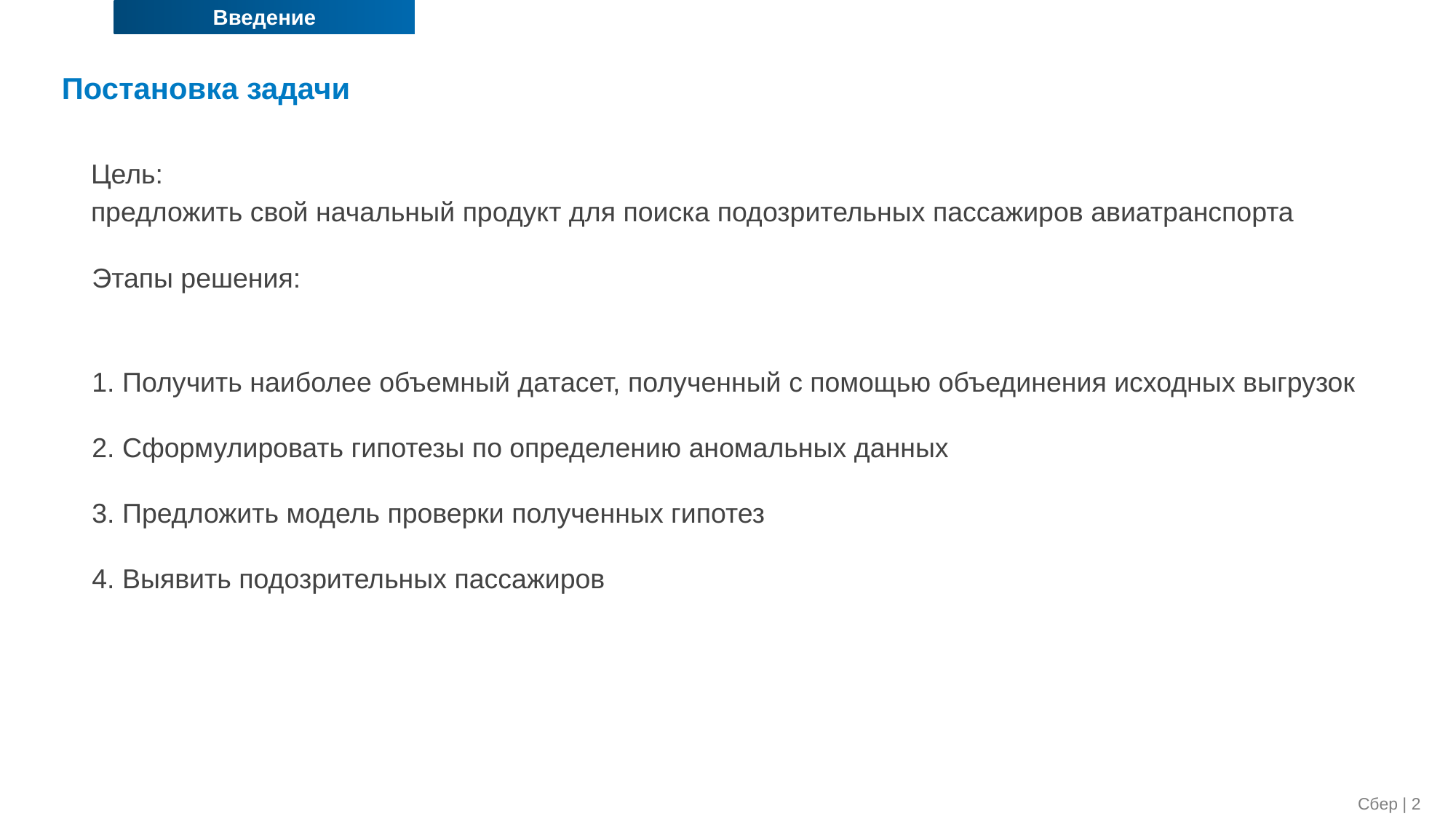

Введение

Постановка задачи
Цель:
предложить свой начальный продукт для поиска подозрительных пассажиров авиатранспорта
Этапы решения:
1. Получить наиболее объемный датасет, полученный с помощью объединения исходных выгрузок
2. Сформулировать гипотезы по определению аномальных данных
3. Предложить модель проверки полученных гипотез
4. Выявить подозрительных пассажиров

Сбер | 2